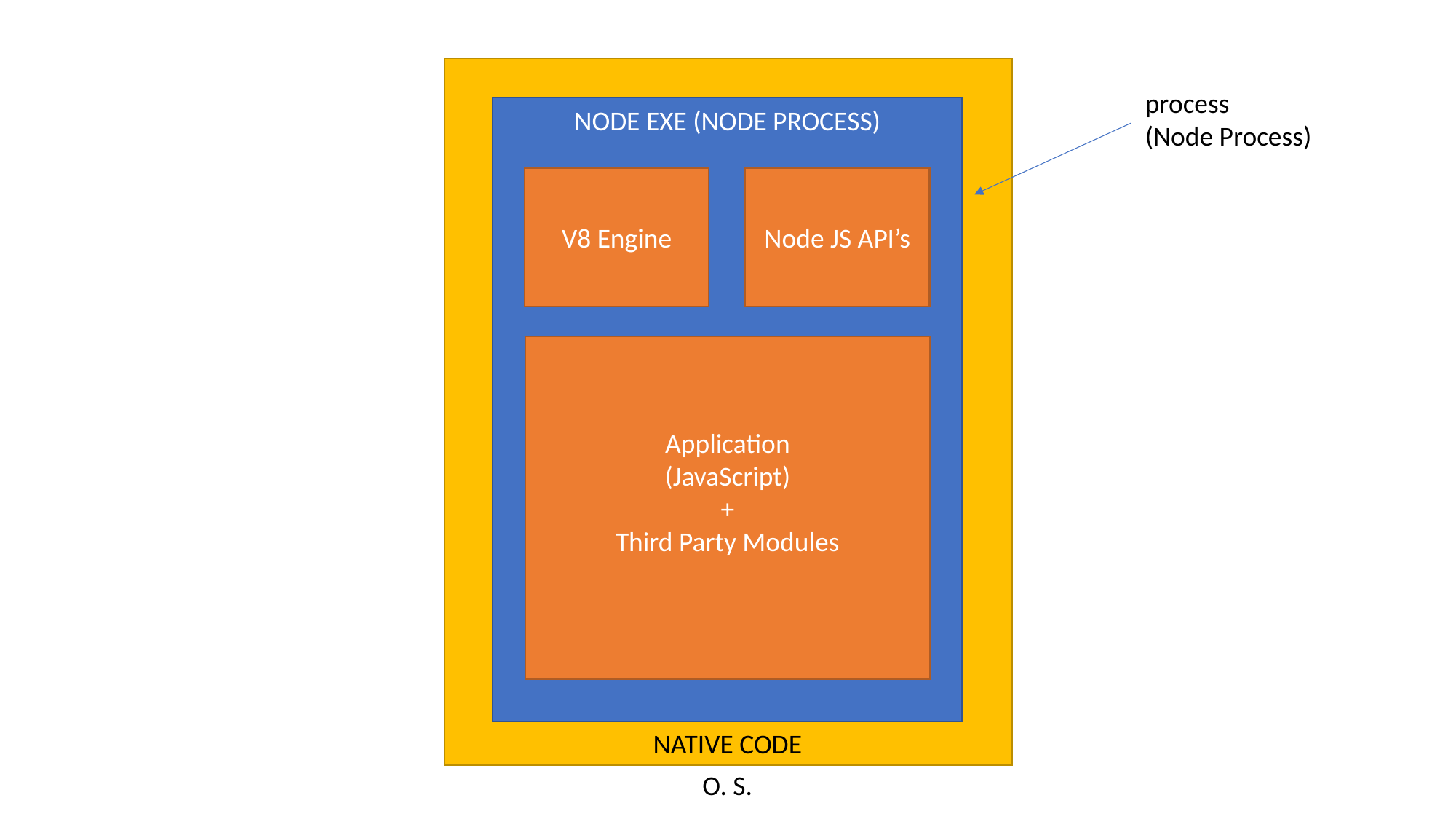

process
(Node Process)
NODE EXE (NODE PROCESS)
V8 Engine
Node JS API’s
Application
(JavaScript)
+
Third Party Modules

NATIVE CODE
O. S.